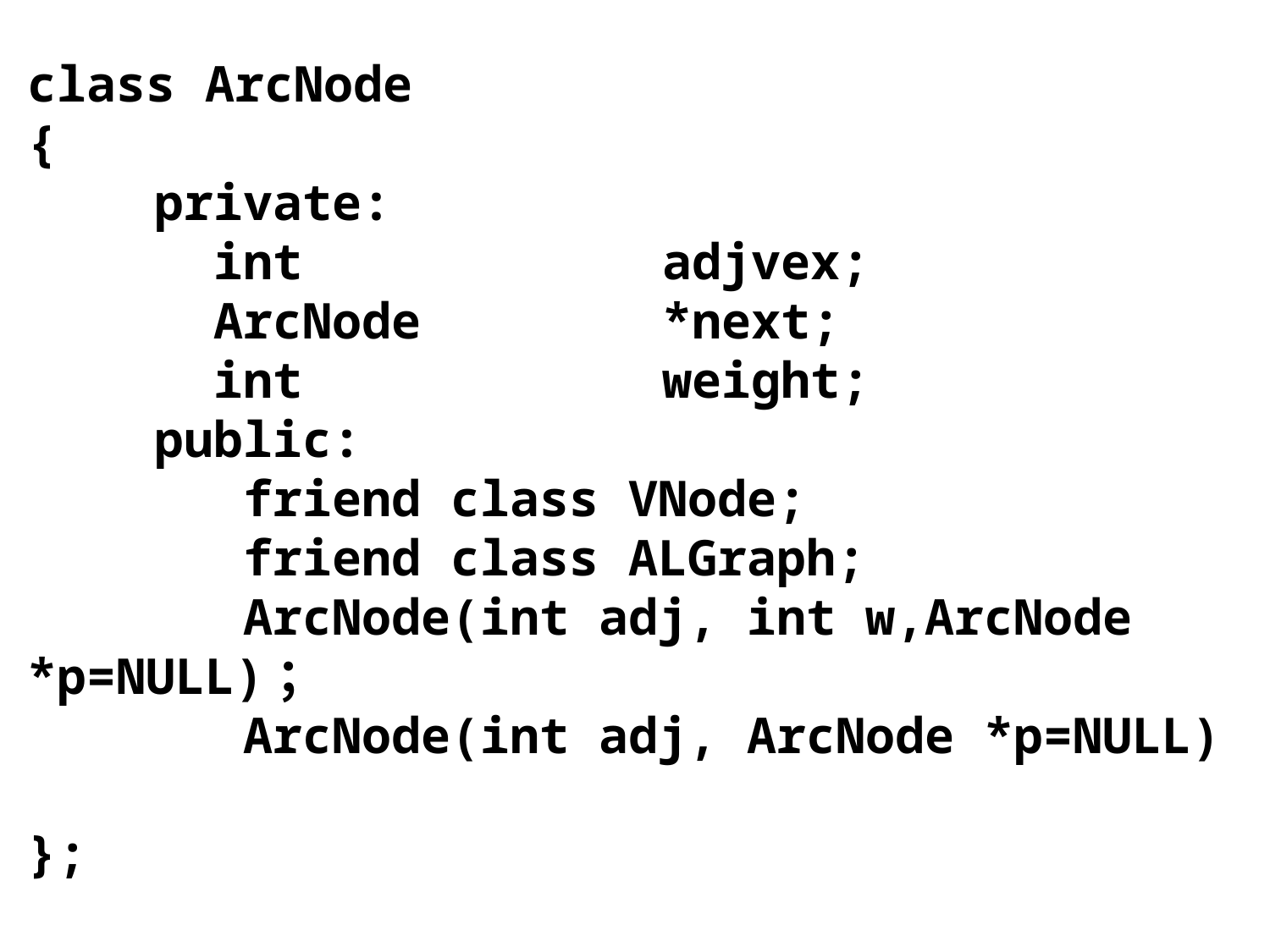

class ArcNode
{
	private:
	  int			adjvex;
	  ArcNode		*next;
	  int			weight;
	public:
	   friend class VNode;
	   friend class ALGraph;
	   ArcNode(int adj, int w,ArcNode *p=NULL)；
	   ArcNode(int adj, ArcNode *p=NULL)

};